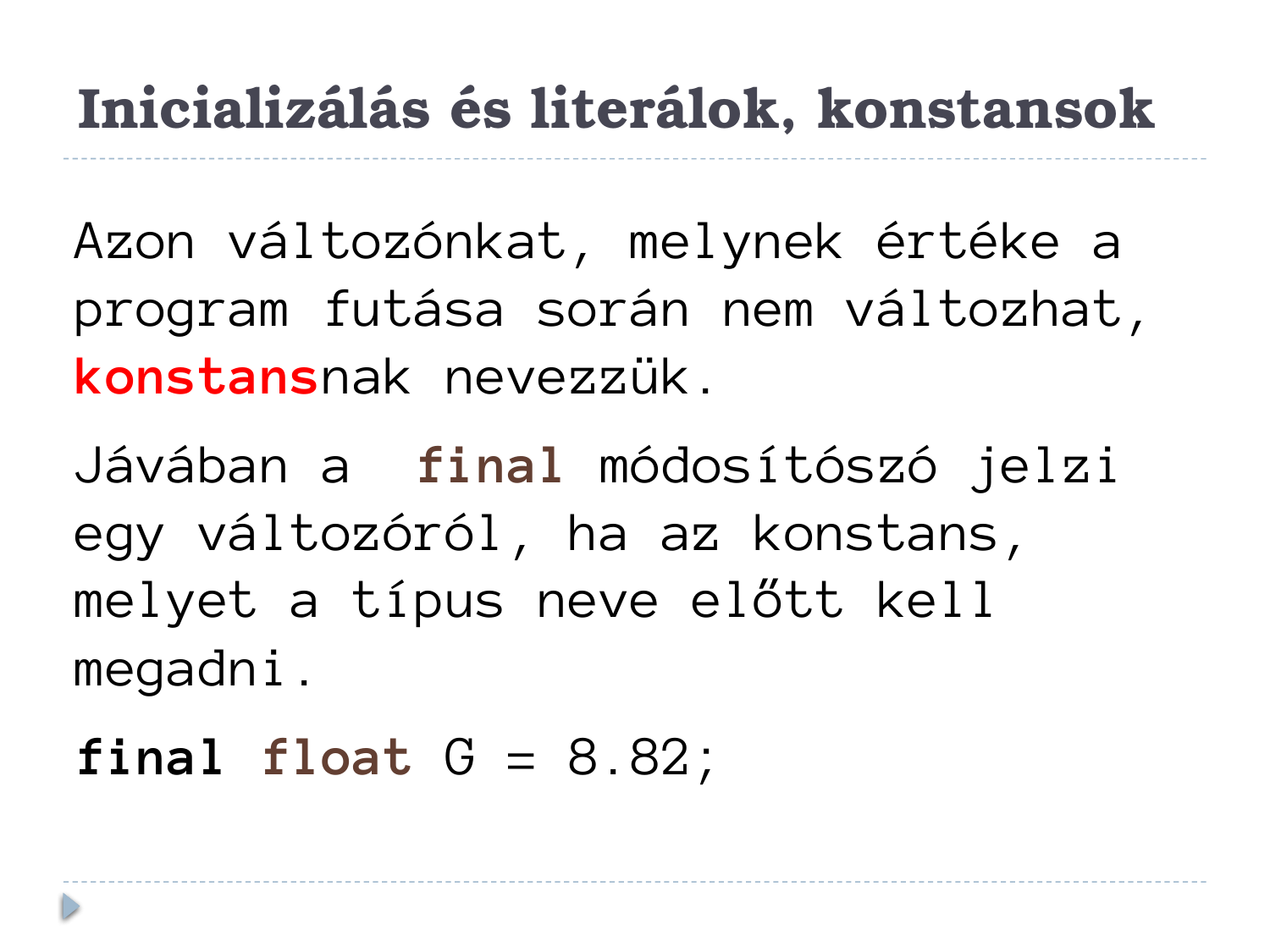

# Inicializálás és literálok, konstansok

Azon változónkat, melynek értéke a program futása során nem változhat, konstansnak nevezzük.
Jávában a  final módosítószó jelzi egy változóról, ha az konstans, melyet a típus neve előtt kell megadni.
final float G = 8.82;